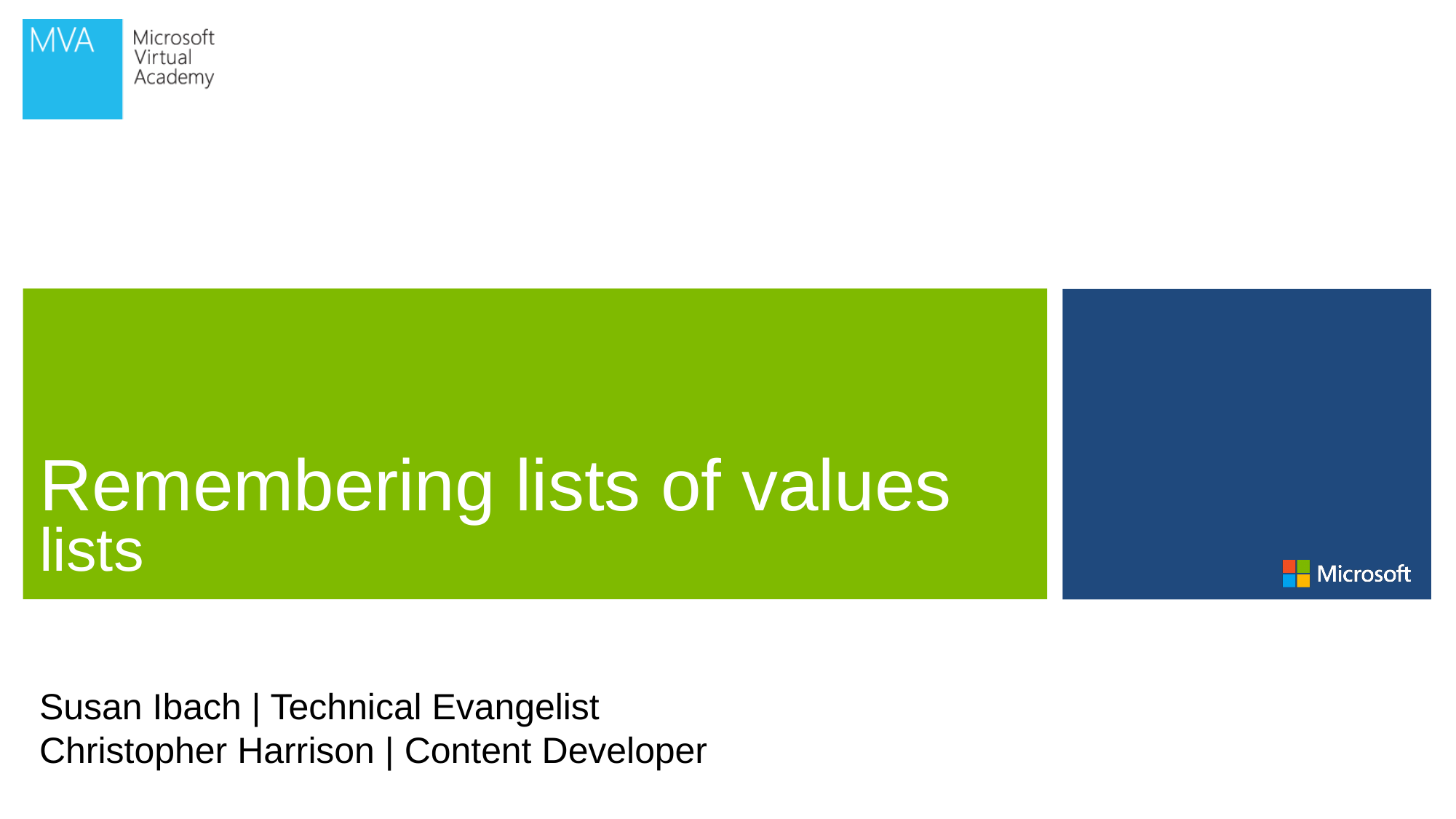

# Remembering lists of values lists
Susan Ibach | Technical Evangelist
Christopher Harrison | Content Developer